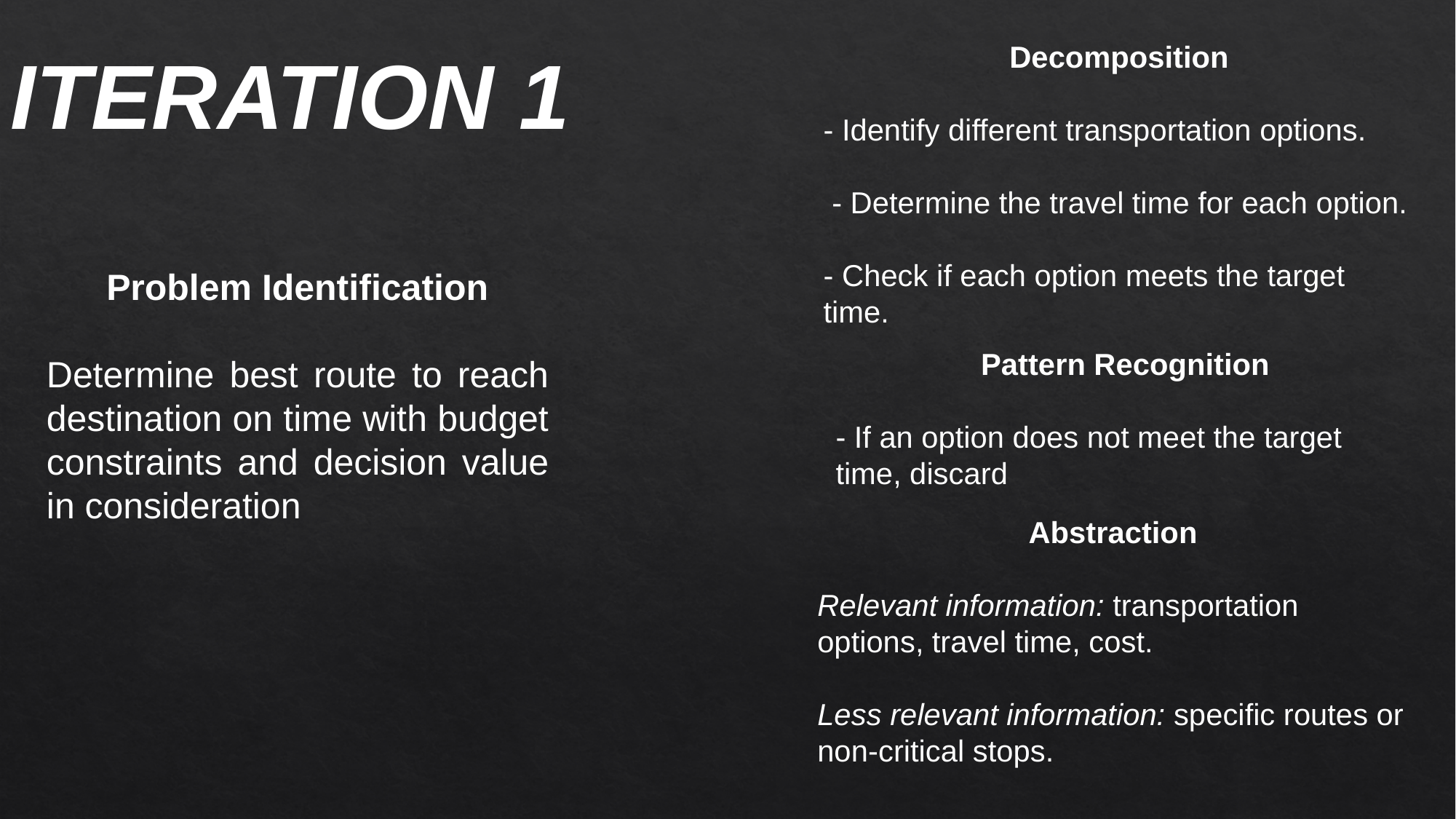

ITERATION 1
Decomposition

- Identify different transportation options.
 - Determine the travel time for each option.
- Check if each option meets the target time.
Problem Identification

Determine best route to reach destination on time with budget constraints and decision value in consideration
Pattern Recognition

- If an option does not meet the target time, discard
Abstraction

Relevant information: transportation options, travel time, cost.

Less relevant information: specific routes or non-critical stops.